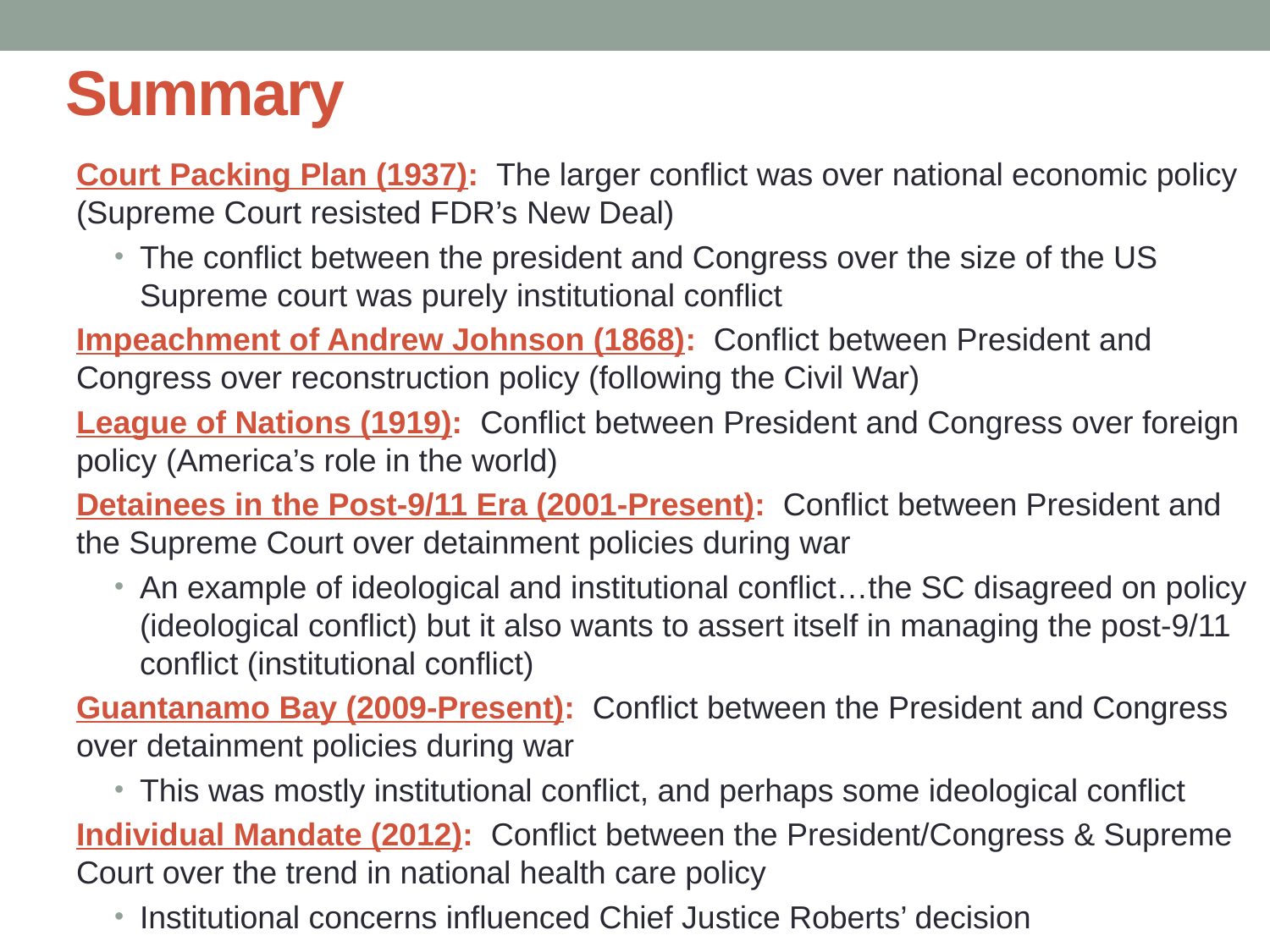

# Summary
Court Packing Plan (1937):  The larger conflict was over national economic policy (Supreme Court resisted FDR’s New Deal)
The conflict between the president and Congress over the size of the US Supreme court was purely institutional conflict
Impeachment of Andrew Johnson (1868):  Conflict between President and Congress over reconstruction policy (following the Civil War)
League of Nations (1919):  Conflict between President and Congress over foreign policy (America’s role in the world)
Detainees in the Post-9/11 Era (2001-Present):  Conflict between President and the Supreme Court over detainment policies during war
An example of ideological and institutional conflict…the SC disagreed on policy (ideological conflict) but it also wants to assert itself in managing the post-9/11 conflict (institutional conflict)
Guantanamo Bay (2009-Present):  Conflict between the President and Congress over detainment policies during war
This was mostly institutional conflict, and perhaps some ideological conflict
Individual Mandate (2012):  Conflict between the President/Congress & Supreme Court over the trend in national health care policy
Institutional concerns influenced Chief Justice Roberts’ decision